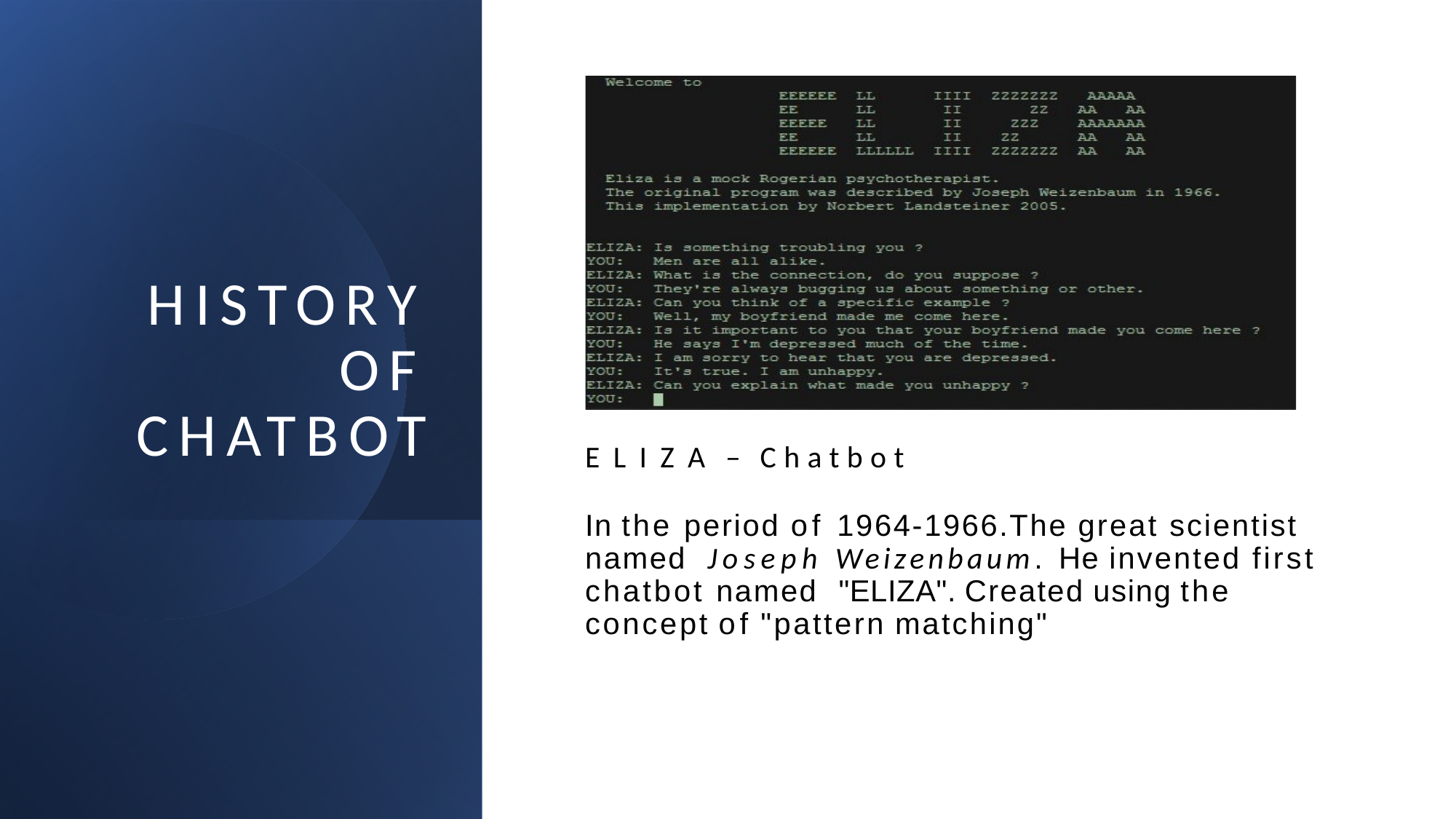

# HISTORY OF CHATBOT

ELIZA – Chatbot

In the period of 1964-1966.The great scientist named  Joseph Weizenbaum. He invented first chatbot named  "ELIZA". Created using the concept of "pattern matching"